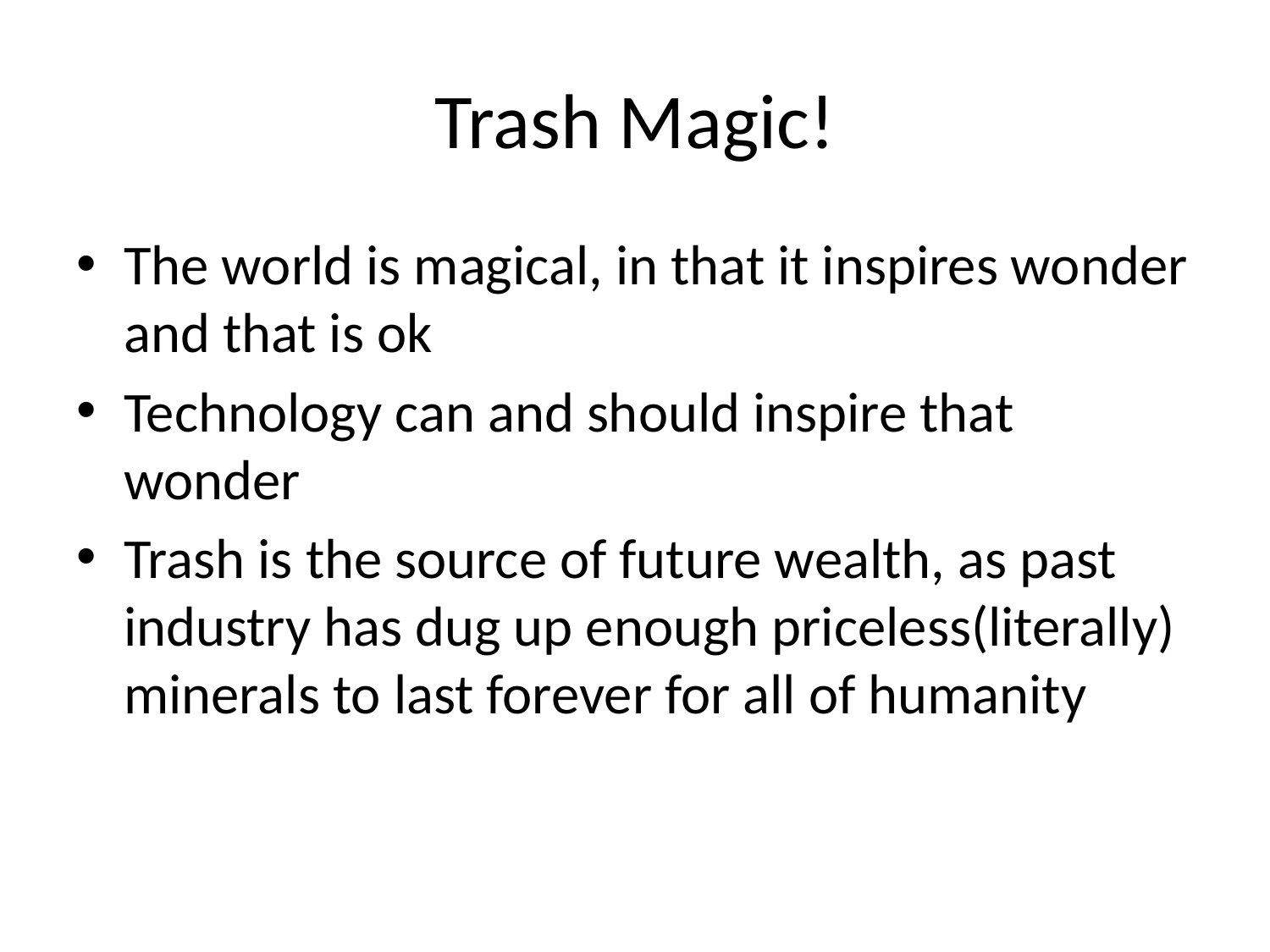

# Trash Magic!
The world is magical, in that it inspires wonder and that is ok
Technology can and should inspire that wonder
Trash is the source of future wealth, as past industry has dug up enough priceless(literally) minerals to last forever for all of humanity